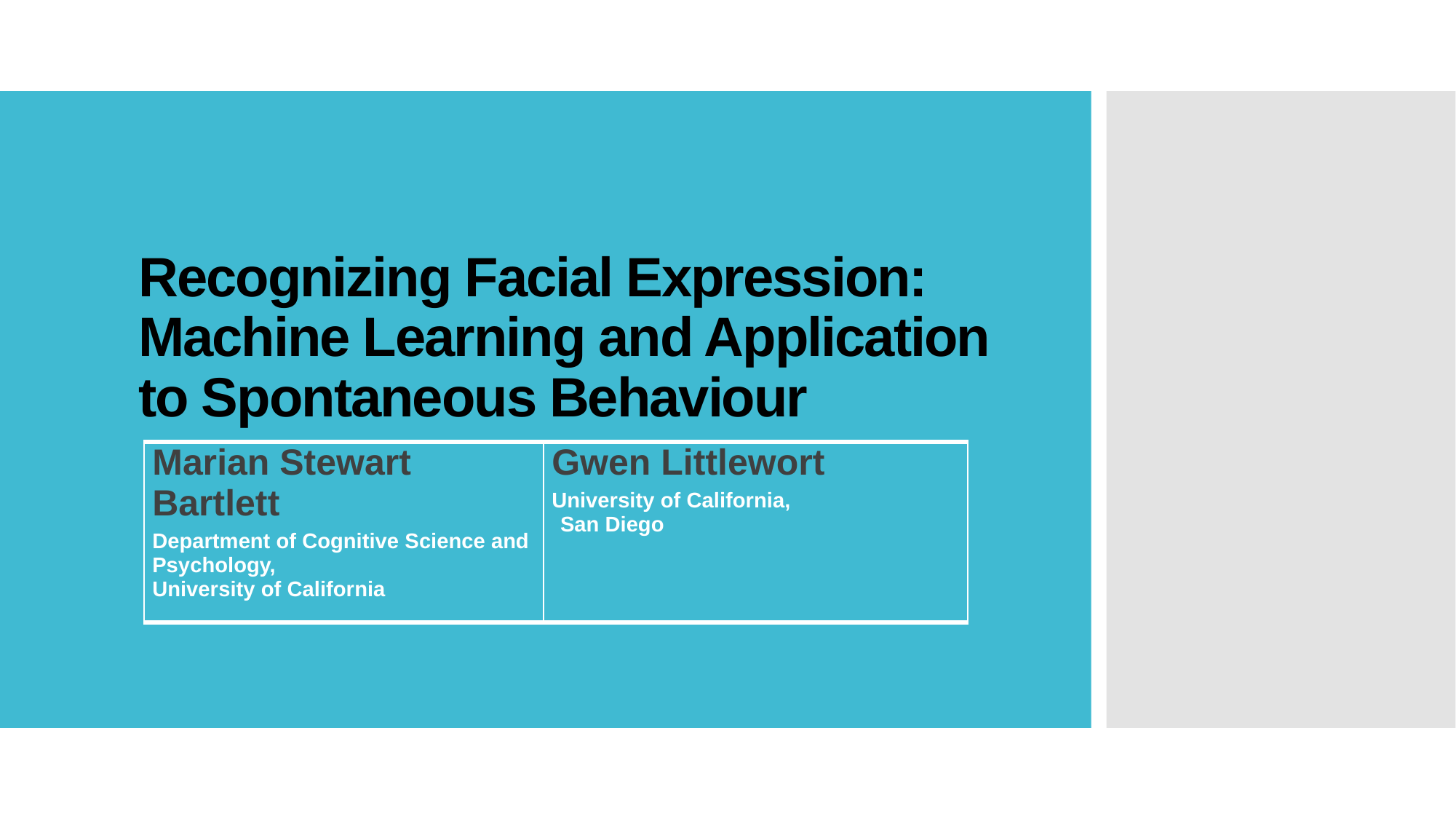

# Recognizing Facial Expression: Machine Learning and Application to Spontaneous Behaviour
| Marian Stewart Bartlett Department of Cognitive Science and Psychology, University of California | Gwen Littlewort University of California, San Diego |
| --- | --- |